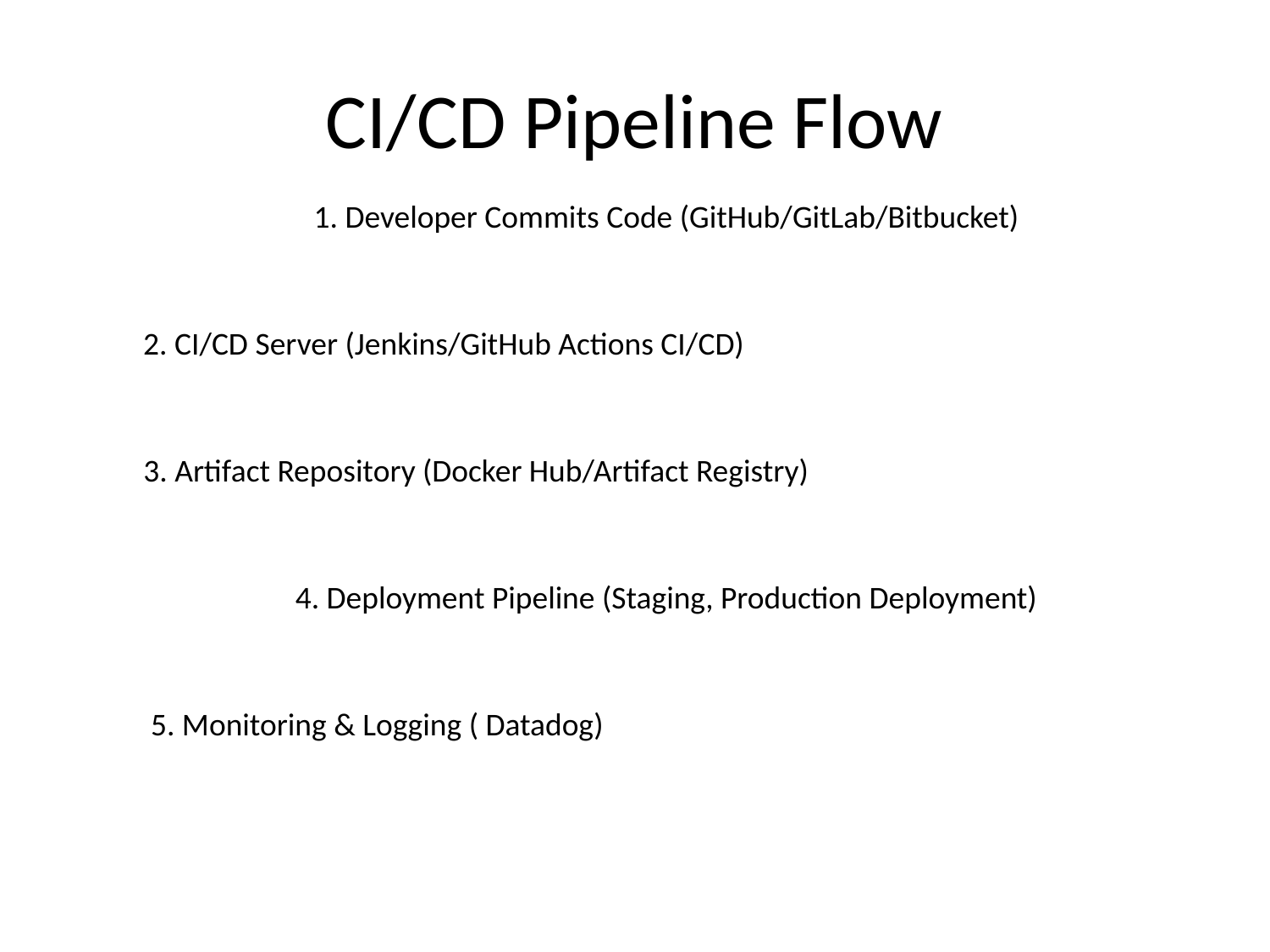

# CI/CD Pipeline Flow
1. Developer Commits Code (GitHub/GitLab/Bitbucket)
2. CI/CD Server (Jenkins/GitHub Actions CI/CD)
3. Artifact Repository (Docker Hub/Artifact Registry)
4. Deployment Pipeline (Staging, Production Deployment)
5. Monitoring & Logging ( Datadog)